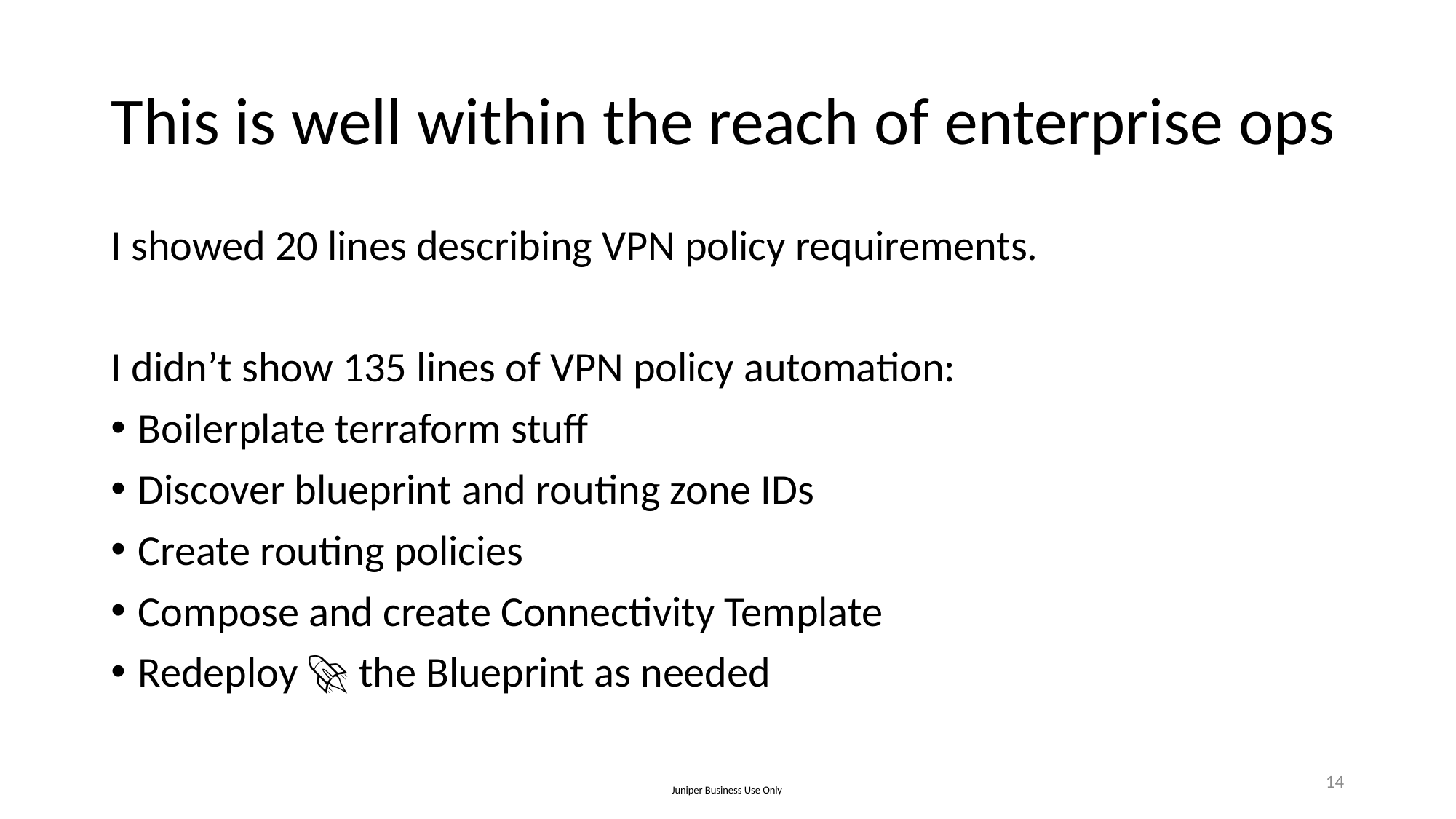

# This is well within the reach of enterprise ops
I showed 20 lines describing VPN policy requirements.

I didn’t show 135 lines of VPN policy automation:
Boilerplate terraform stuff
Discover blueprint and routing zone IDs
Create routing policies
Compose and create Connectivity Template
Redeploy 🚀 the Blueprint as needed

14